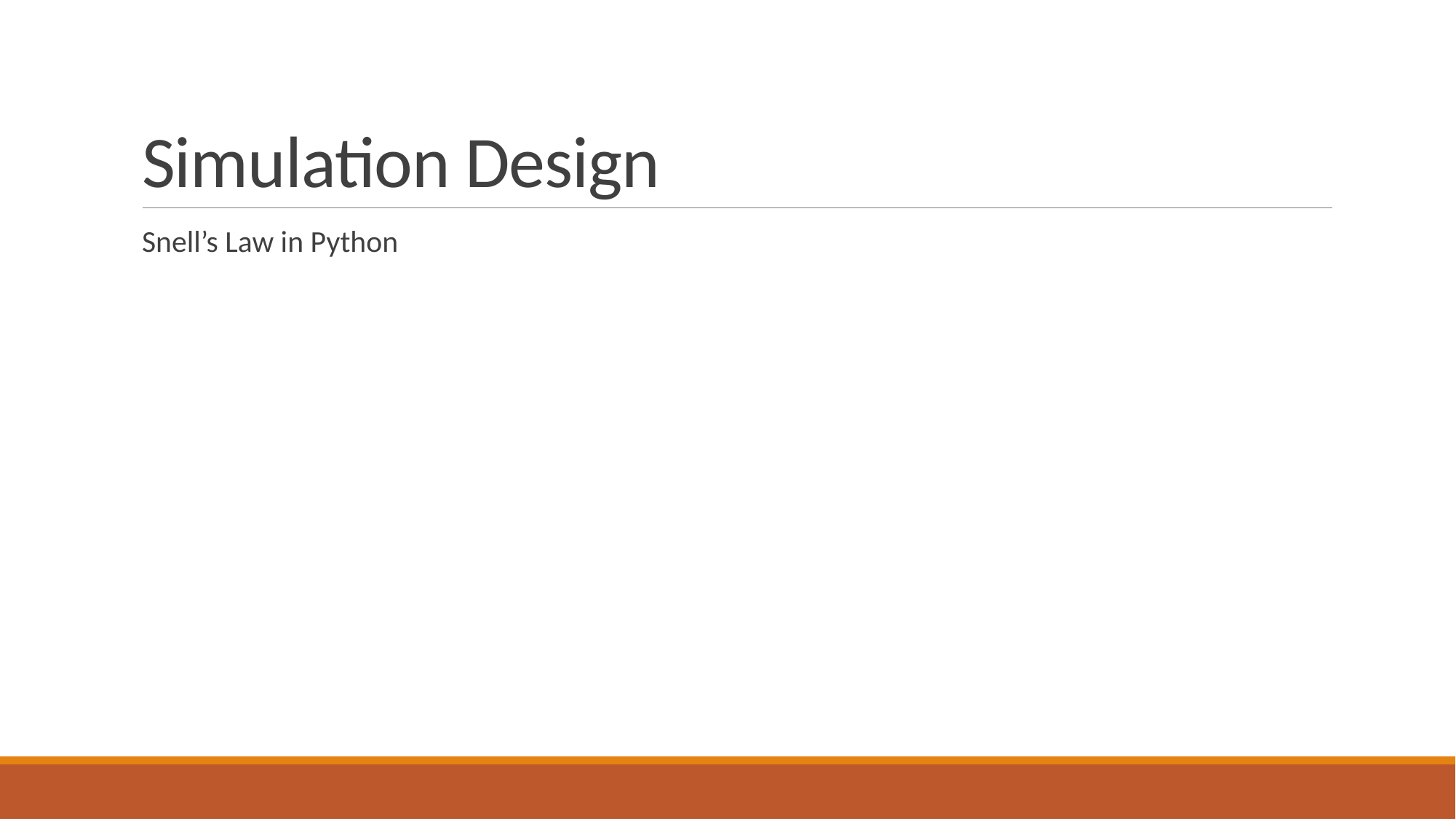

# Simulation Design
Snell’s Law in Python